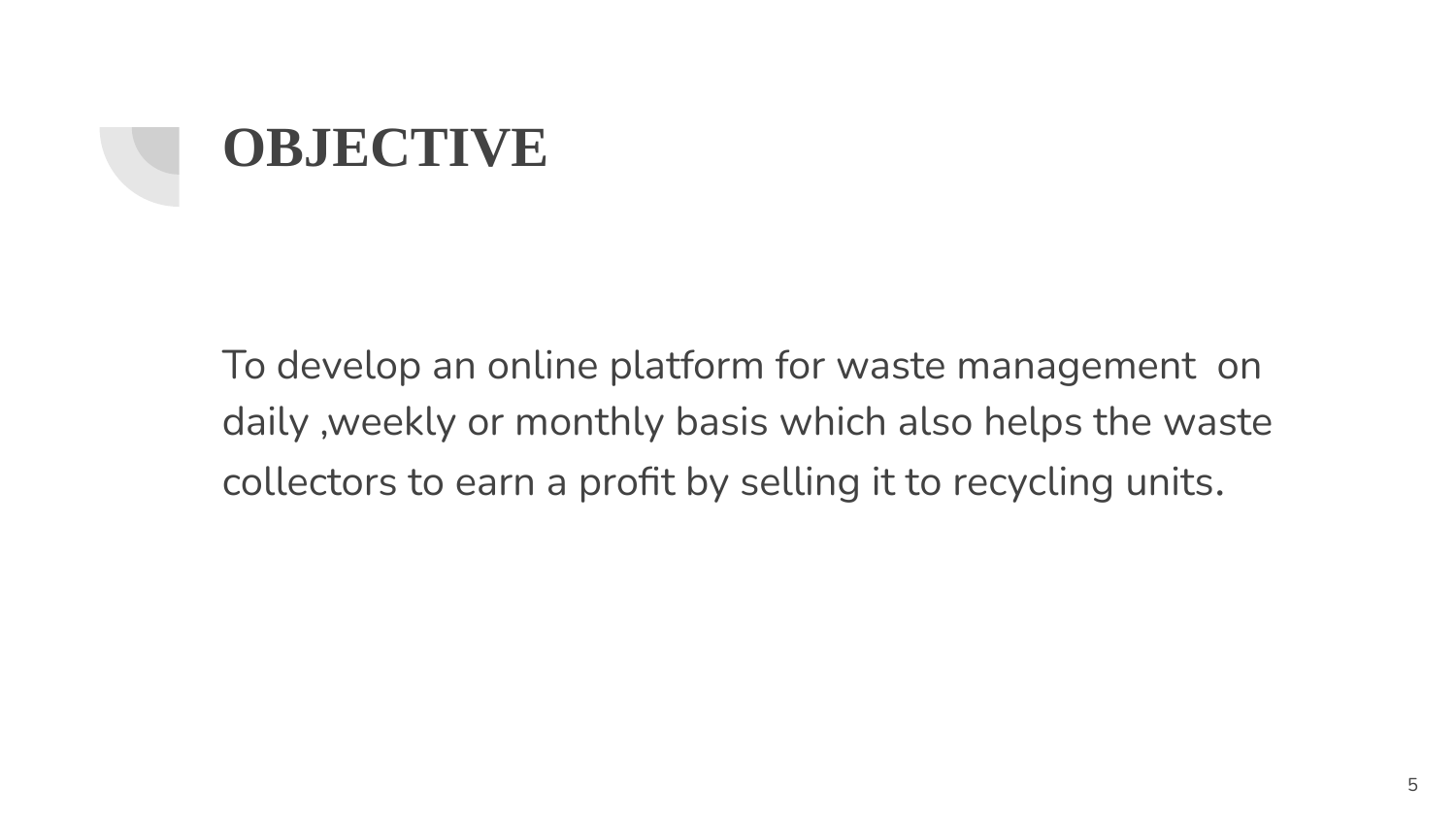

# OBJECTIVE
To develop an online platform for waste management  on daily ,weekly or monthly basis which also helps the waste collectors to earn a profit by selling it to recycling units.

5